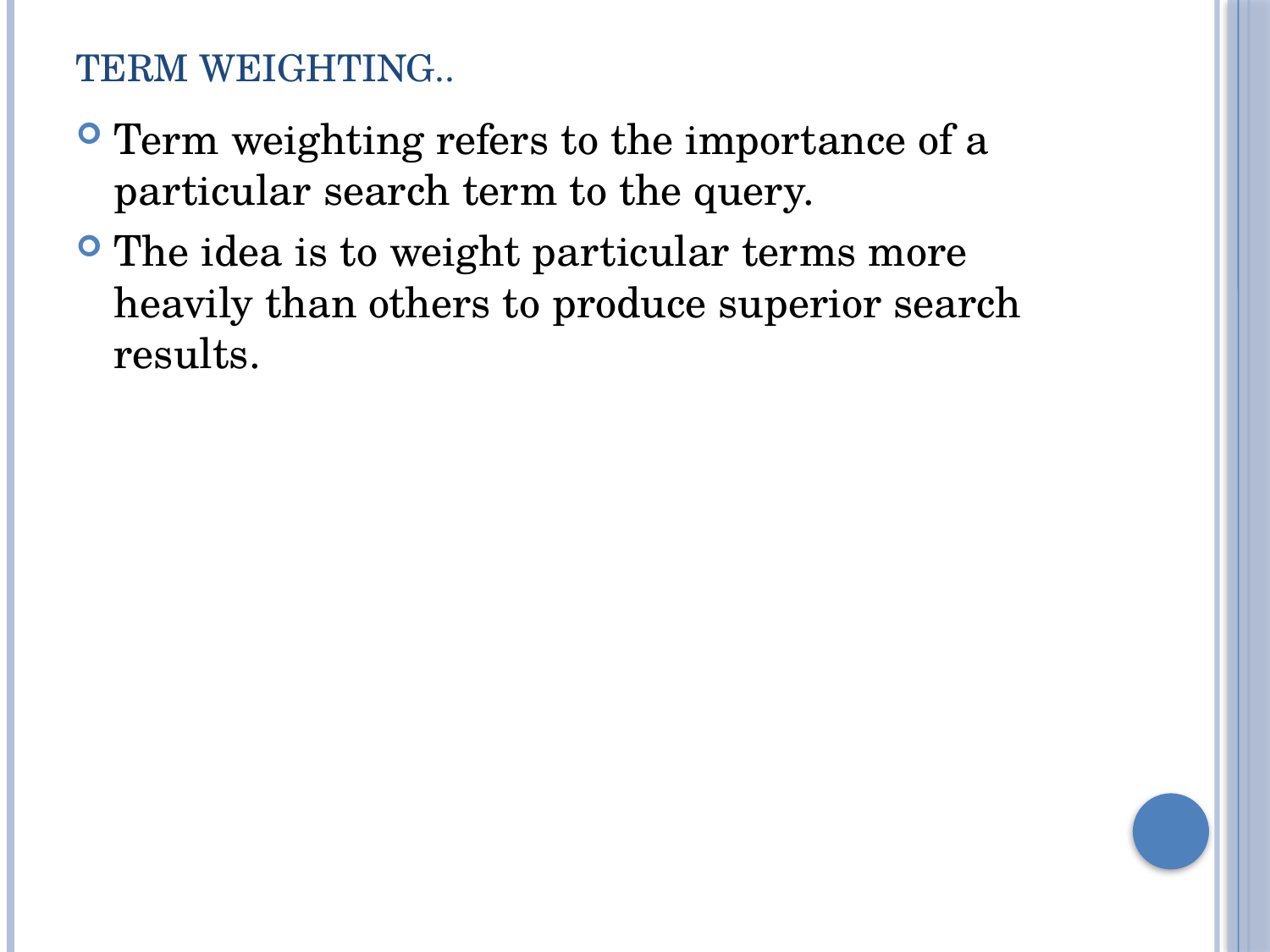

# Term weighting..
Term weighting refers to the importance of a particular search term to the query.
The idea is to weight particular terms more heavily than others to produce superior search results.